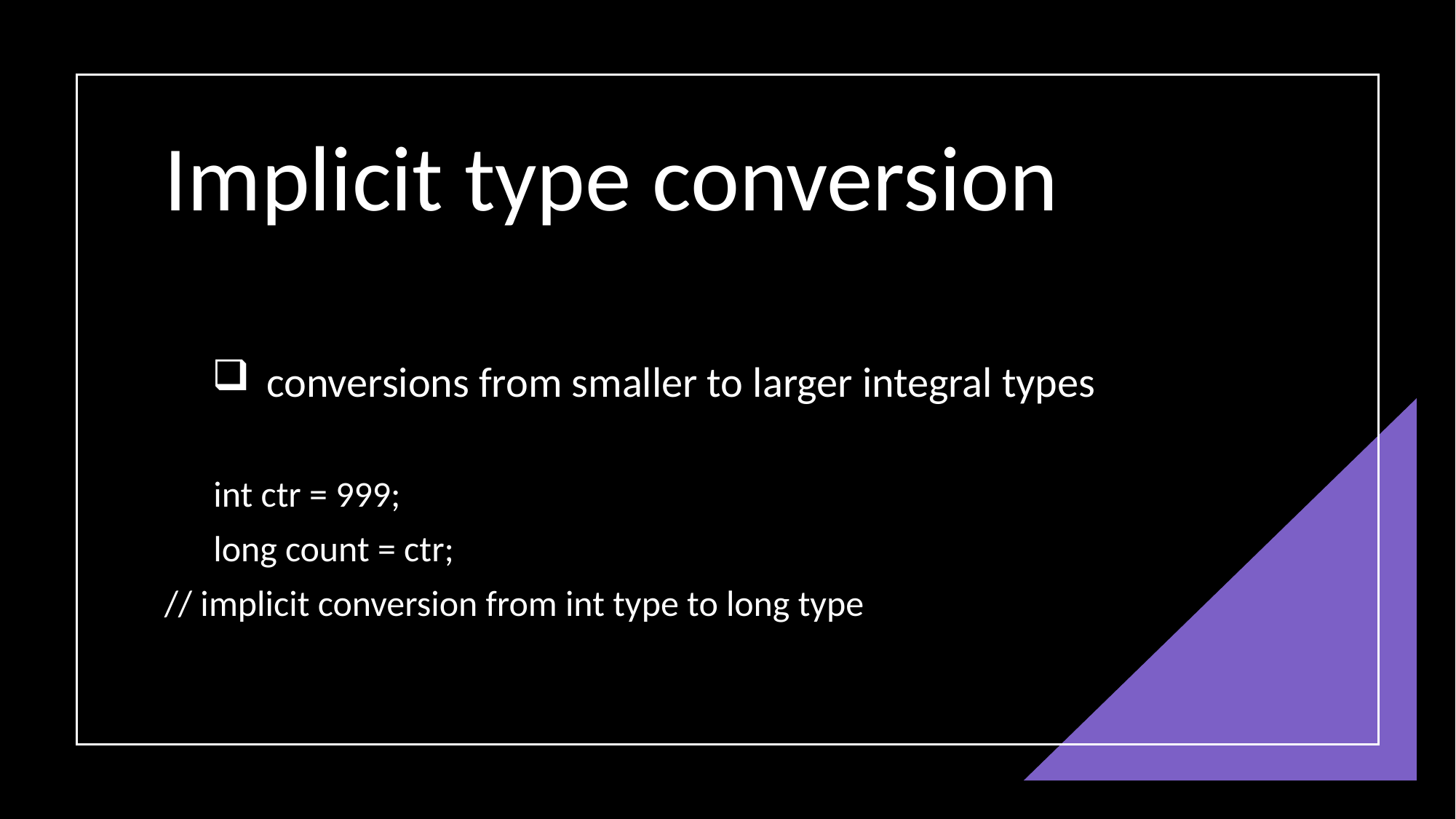

Implicit type conversion

conversions from smaller to larger integral types

      int ctr = 999;
      long count = ctr;
// implicit conversion from int type to long type